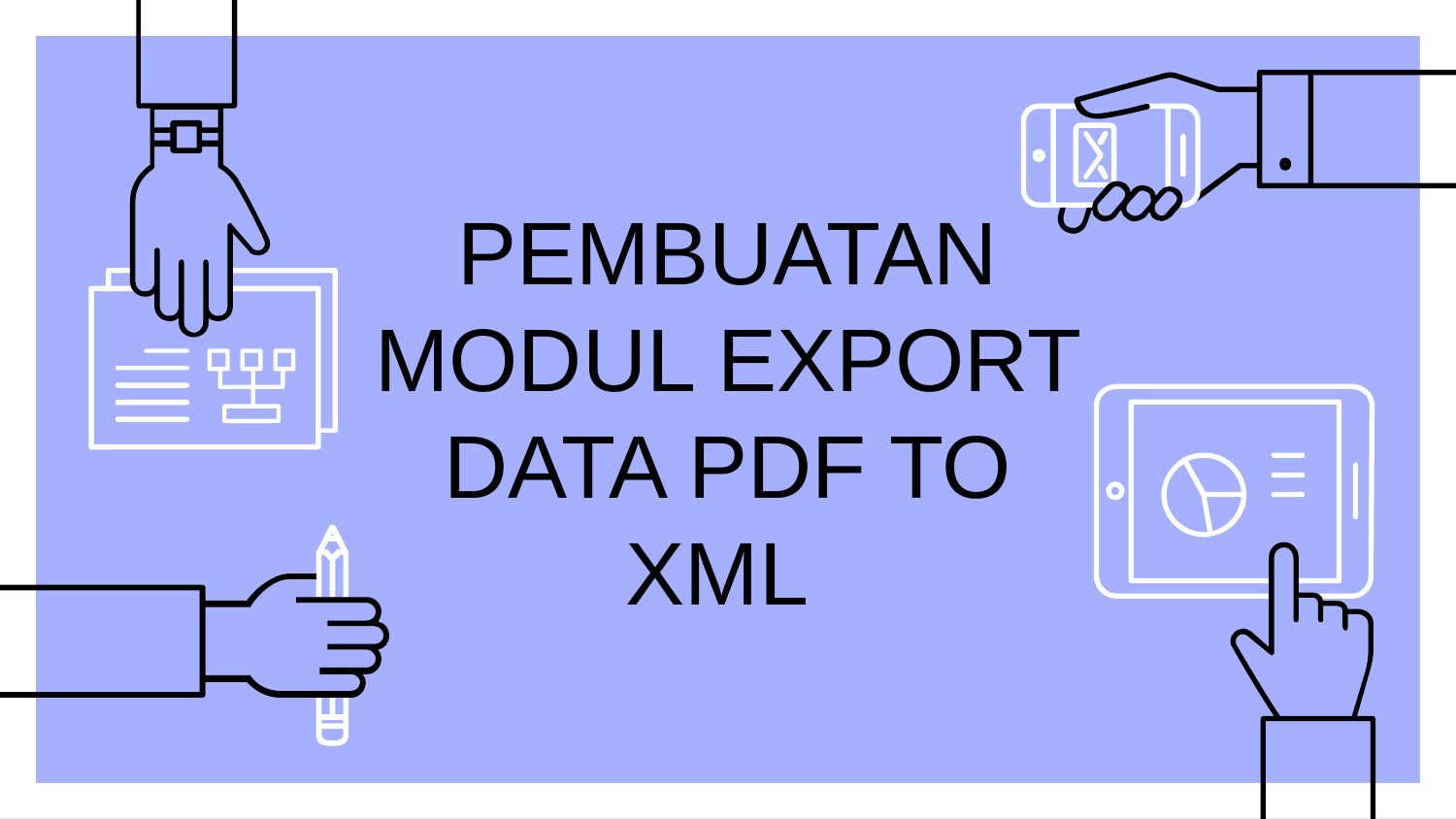

# PEMBUATAN MODUL EXPORT DATA PDF TO XML